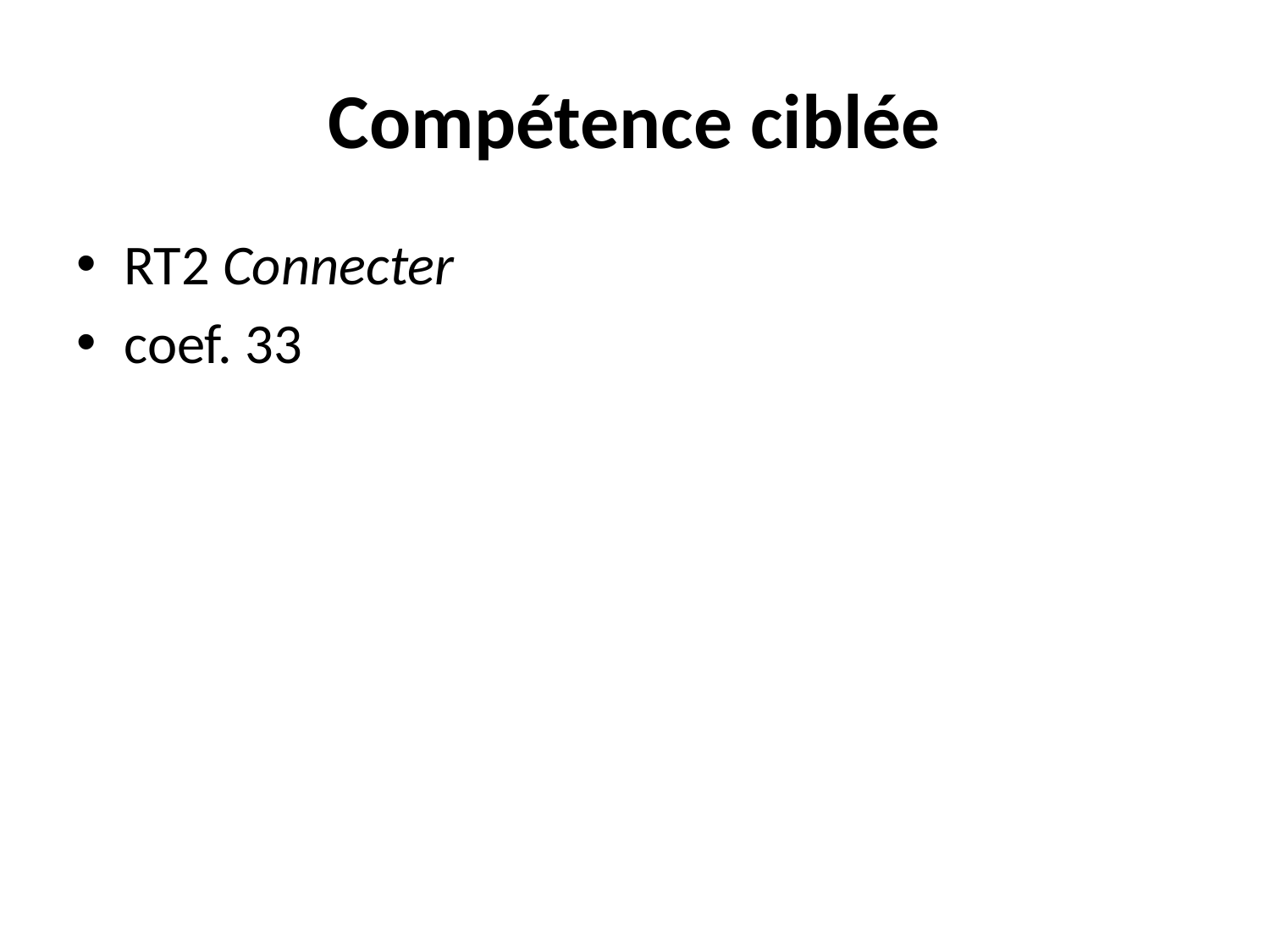

# Compétence ciblée
RT2 Connecter
coef. 33